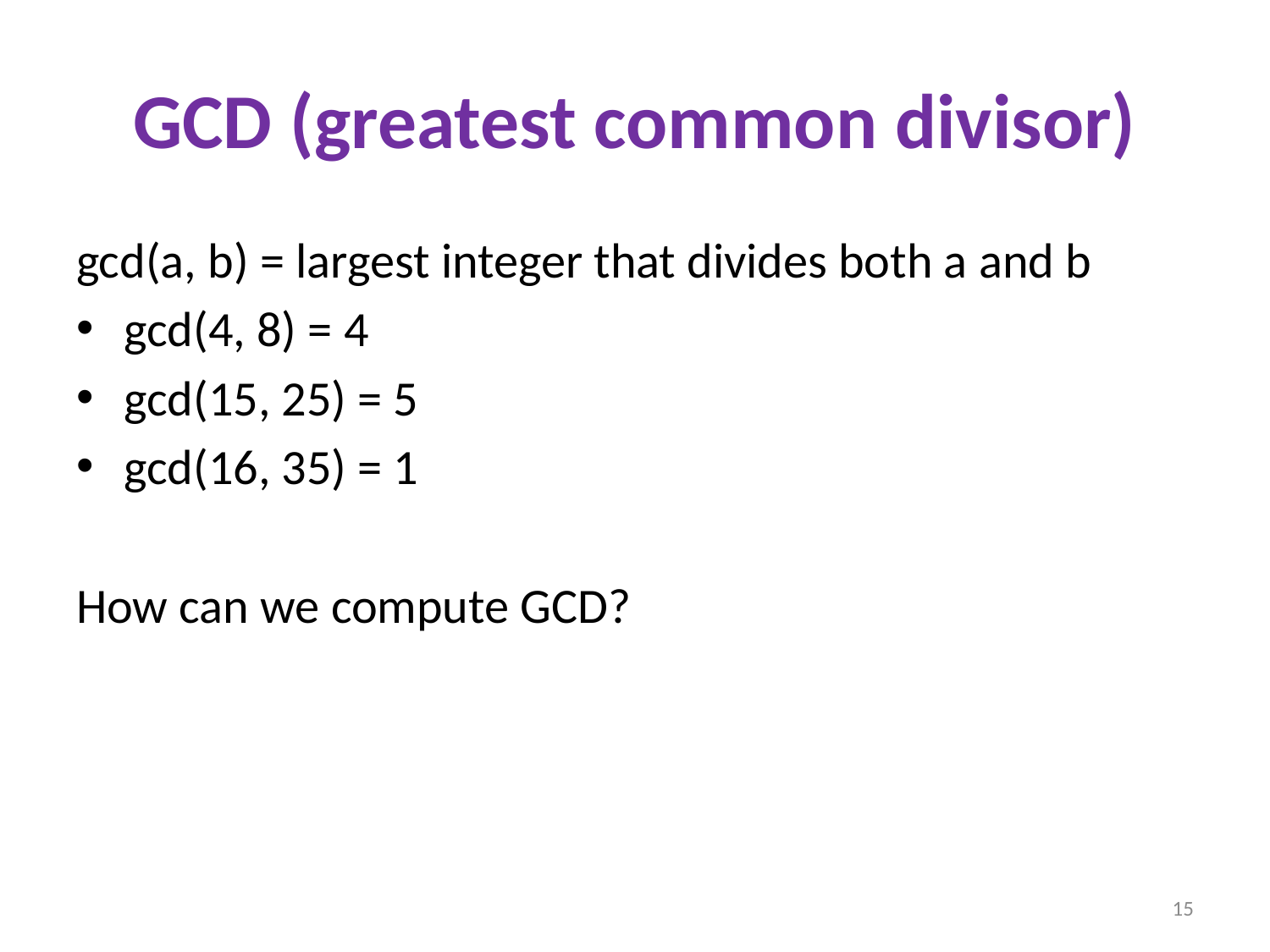

# GCD (greatest common divisor)
gcd(a, b) = largest integer that divides both a and b
gcd(4, 8) = 4
gcd(15, 25) = 5
gcd(16, 35) = 1

How can we compute GCD?
15